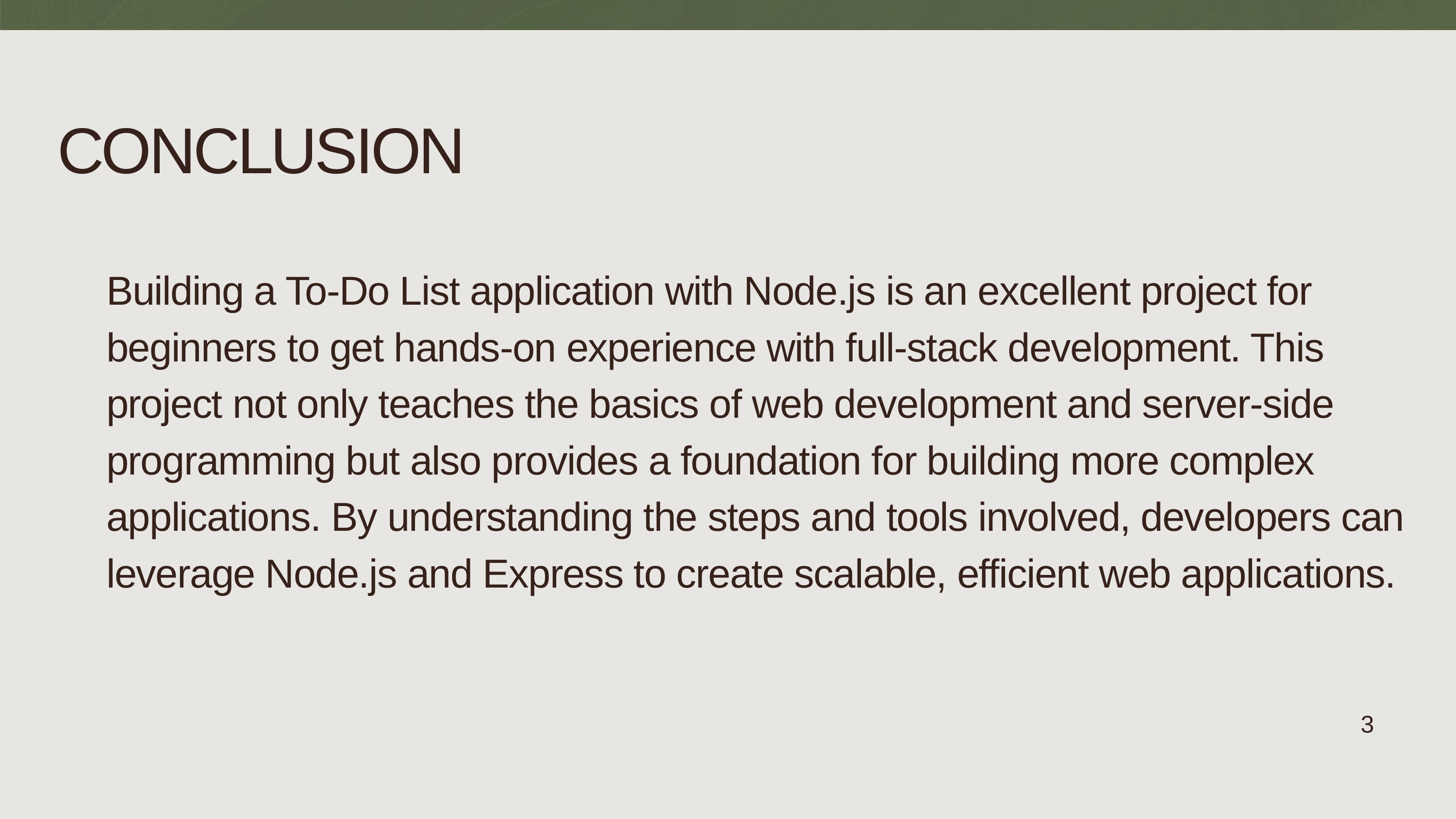

CONCLUSION
Building a To-Do List application with Node.js is an excellent project for beginners to get hands-on experience with full-stack development. This project not only teaches the basics of web development and server-side programming but also provides a foundation for building more complex applications. By understanding the steps and tools involved, developers can leverage Node.js and Express to create scalable, efficient web applications.
3